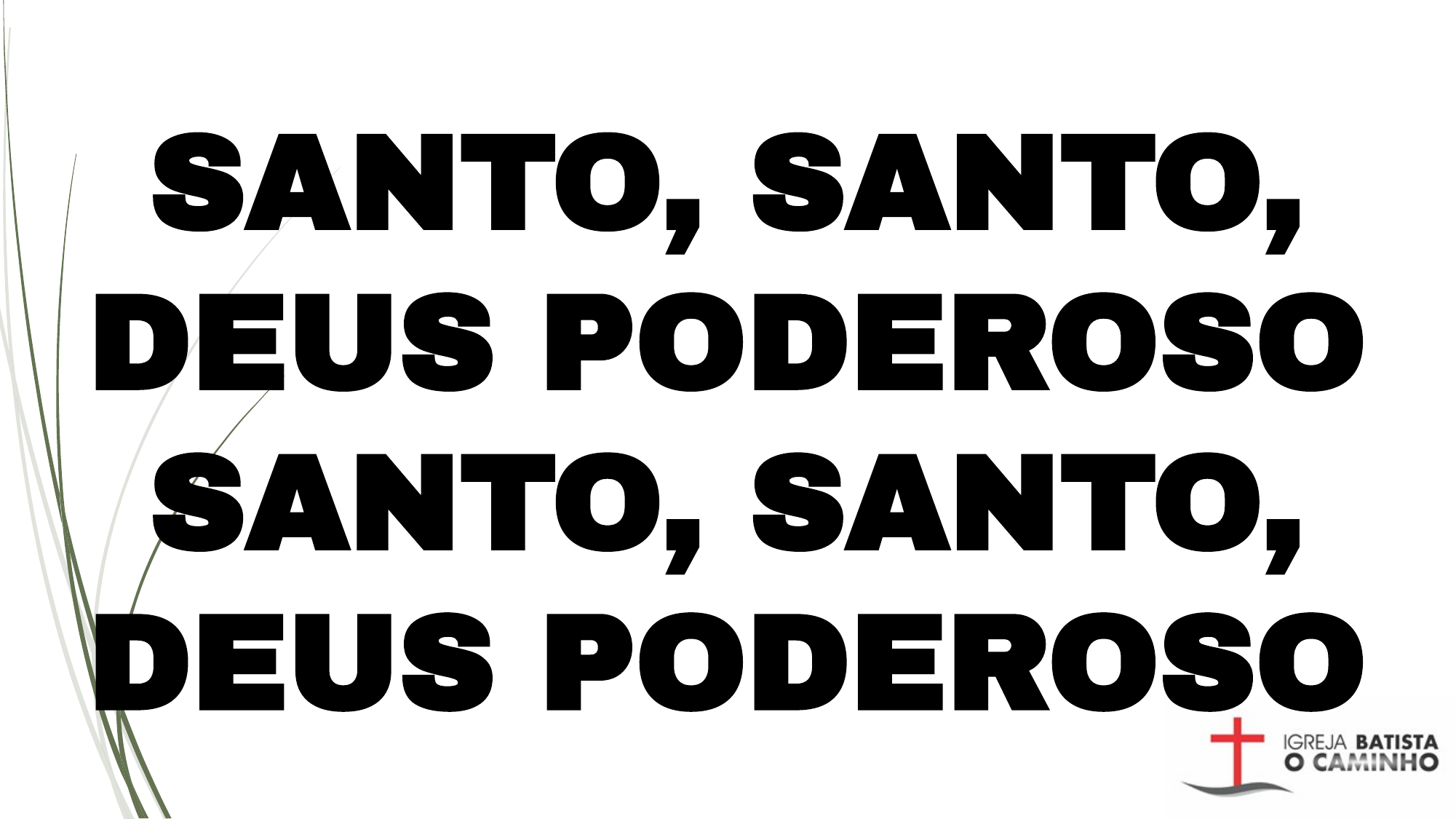

# SANTO, SANTO, DEUS PODEROSO SANTO, SANTO, DEUS PODEROSO